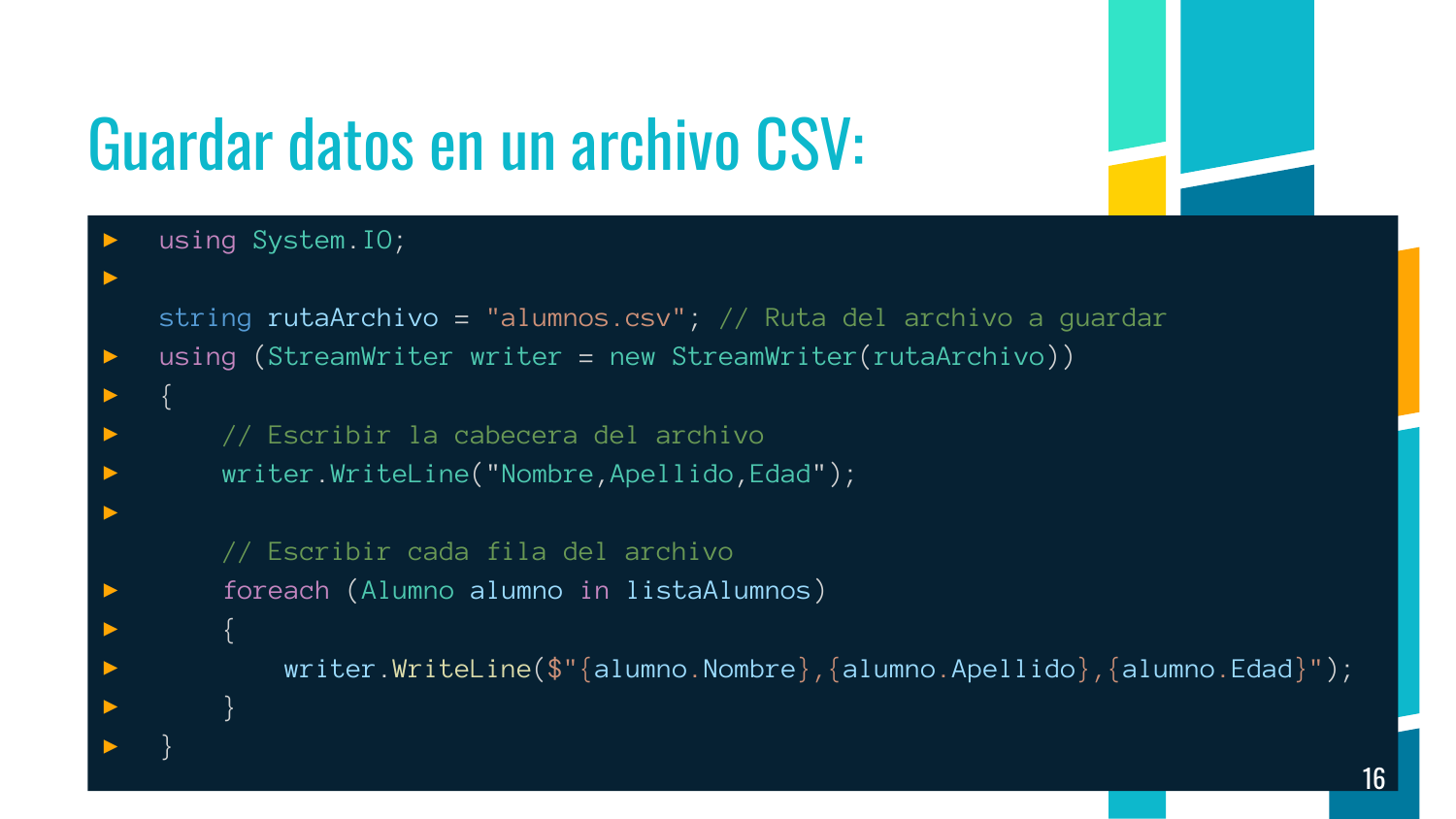

# Guardar datos en un archivo CSV:
using System.IO;
string rutaArchivo = "alumnos.csv"; // Ruta del archivo a guardar
using (StreamWriter writer = new StreamWriter(rutaArchivo))
{
    // Escribir la cabecera del archivo
    writer.WriteLine("Nombre,Apellido,Edad");
    // Escribir cada fila del archivo
    foreach (Alumno alumno in listaAlumnos)
    {
        writer.WriteLine($"{alumno.Nombre},{alumno.Apellido},{alumno.Edad}");
    }
}

16